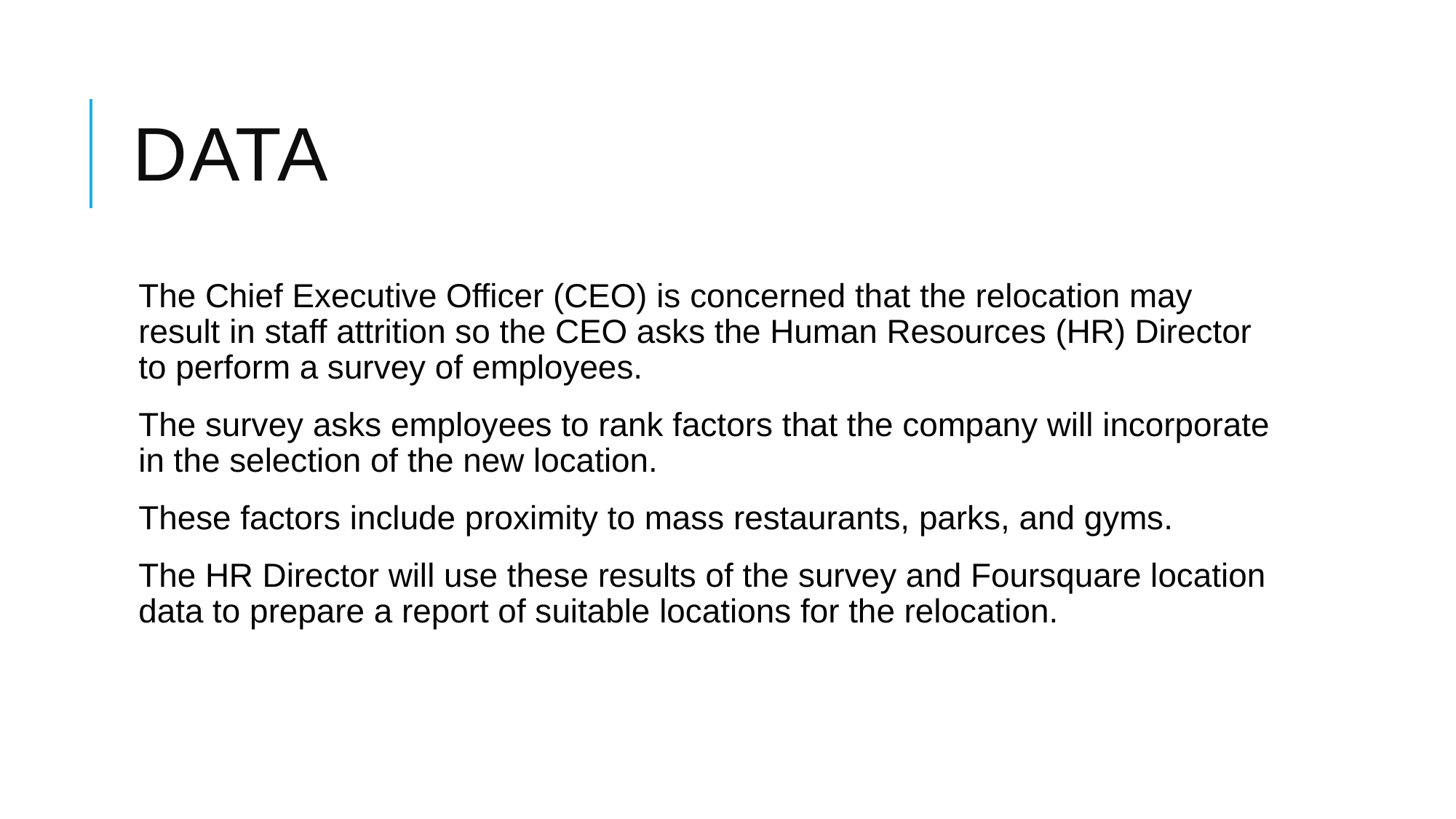

# data
The Chief Executive Officer (CEO) is concerned that the relocation may result in staff attrition so the CEO asks the Human Resources (HR) Director to perform a survey of employees.
The survey asks employees to rank factors that the company will incorporate in the selection of the new location.
These factors include proximity to mass restaurants, parks, and gyms.
The HR Director will use these results of the survey and Foursquare location data to prepare a report of suitable locations for the relocation.